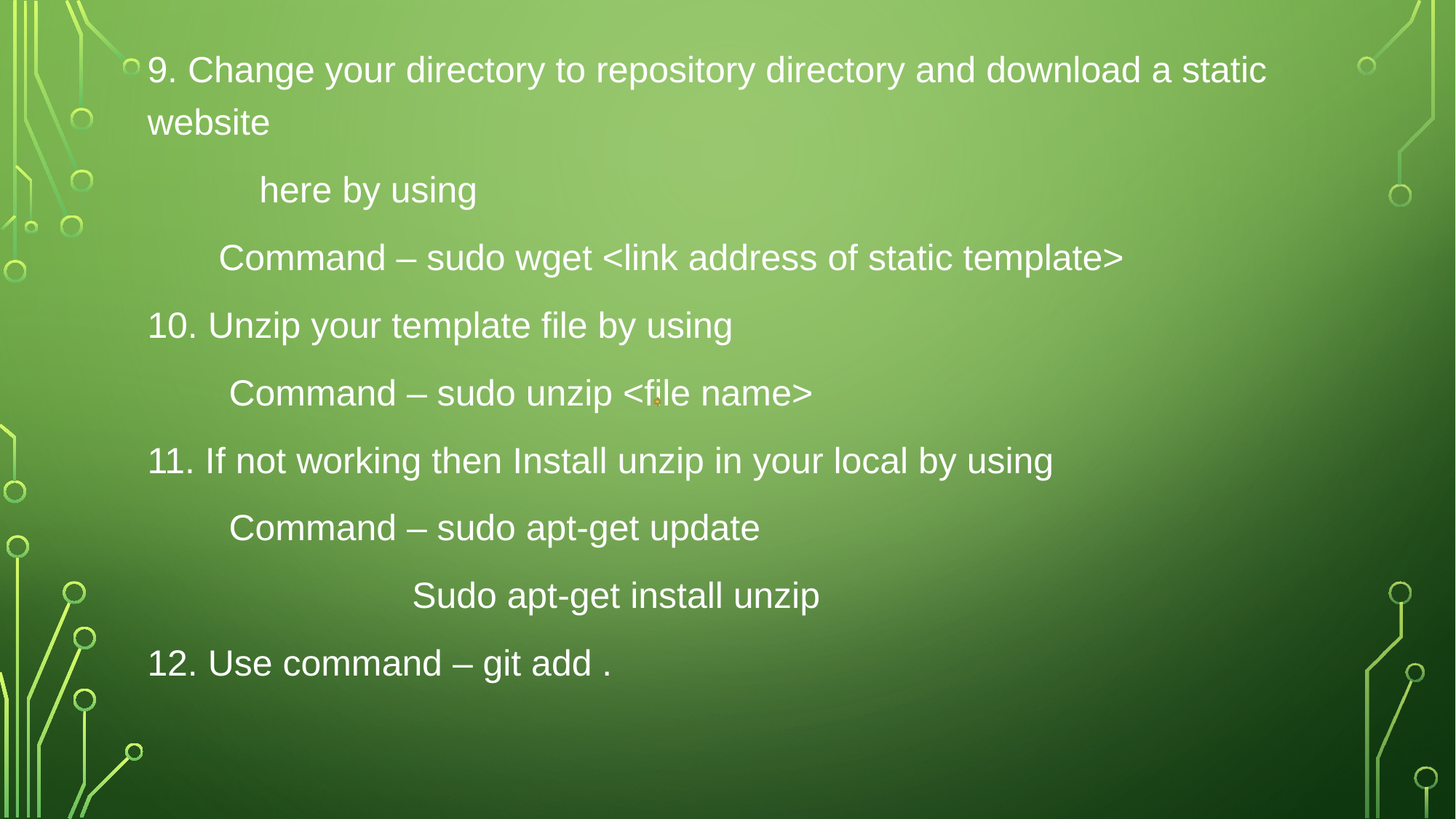

9. Change your directory to repository directory and download a static website
           here by using
       Command – sudo wget <link address of static template>
10. Unzip your template file by using
        Command – sudo unzip <file name>
11. If not working then Install unzip in your local by using
        Command – sudo apt-get update
                          Sudo apt-get install unzip
12. Use command – git add .